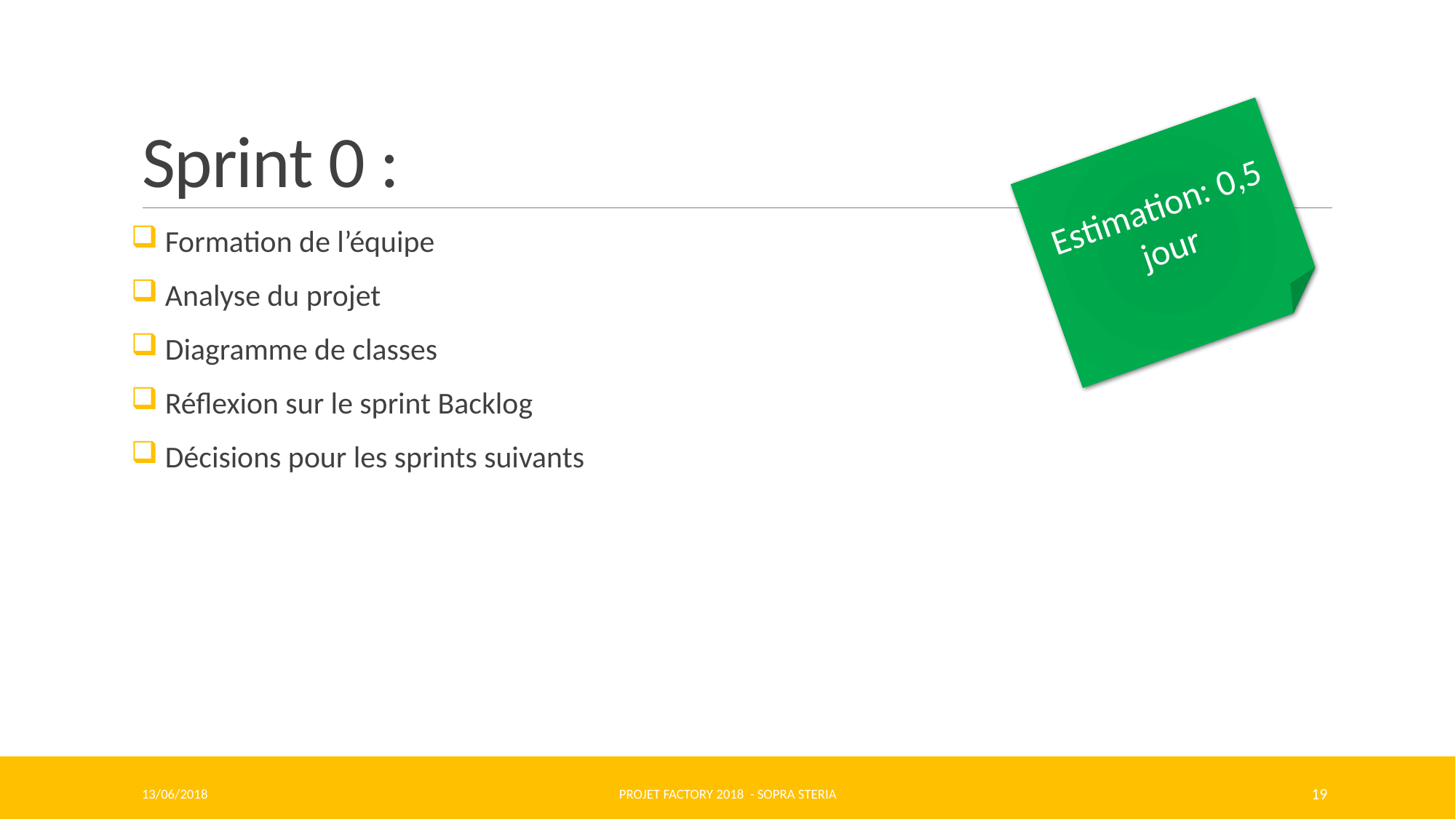

# Sprint 0 :
Estimation: 0,5 jour
 Formation de l’équipe
 Analyse du projet
 Diagramme de classes
 Réflexion sur le sprint Backlog
 Décisions pour les sprints suivants

13/06/2018
Projet Factory 2018  - SOPRA STERIA
19